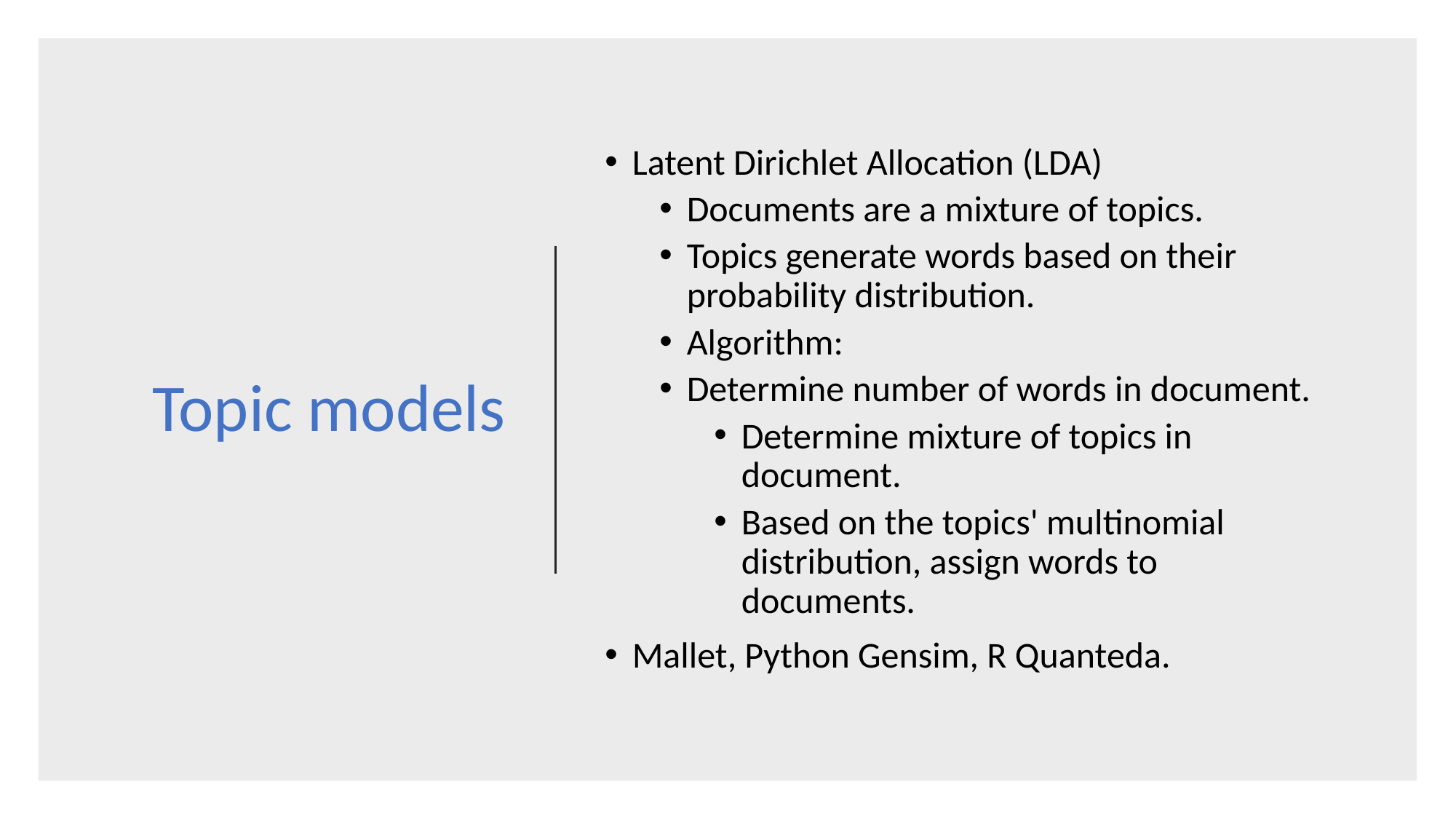

# Topic models
Latent Dirichlet Allocation (LDA)
Documents are a mixture of topics.
Topics generate words based on their probability distribution.
Algorithm:
Determine number of words in document.
Determine mixture of topics in document.
Based on the topics' multinomial distribution, assign words to documents.
Mallet, Python Gensim, R Quanteda.